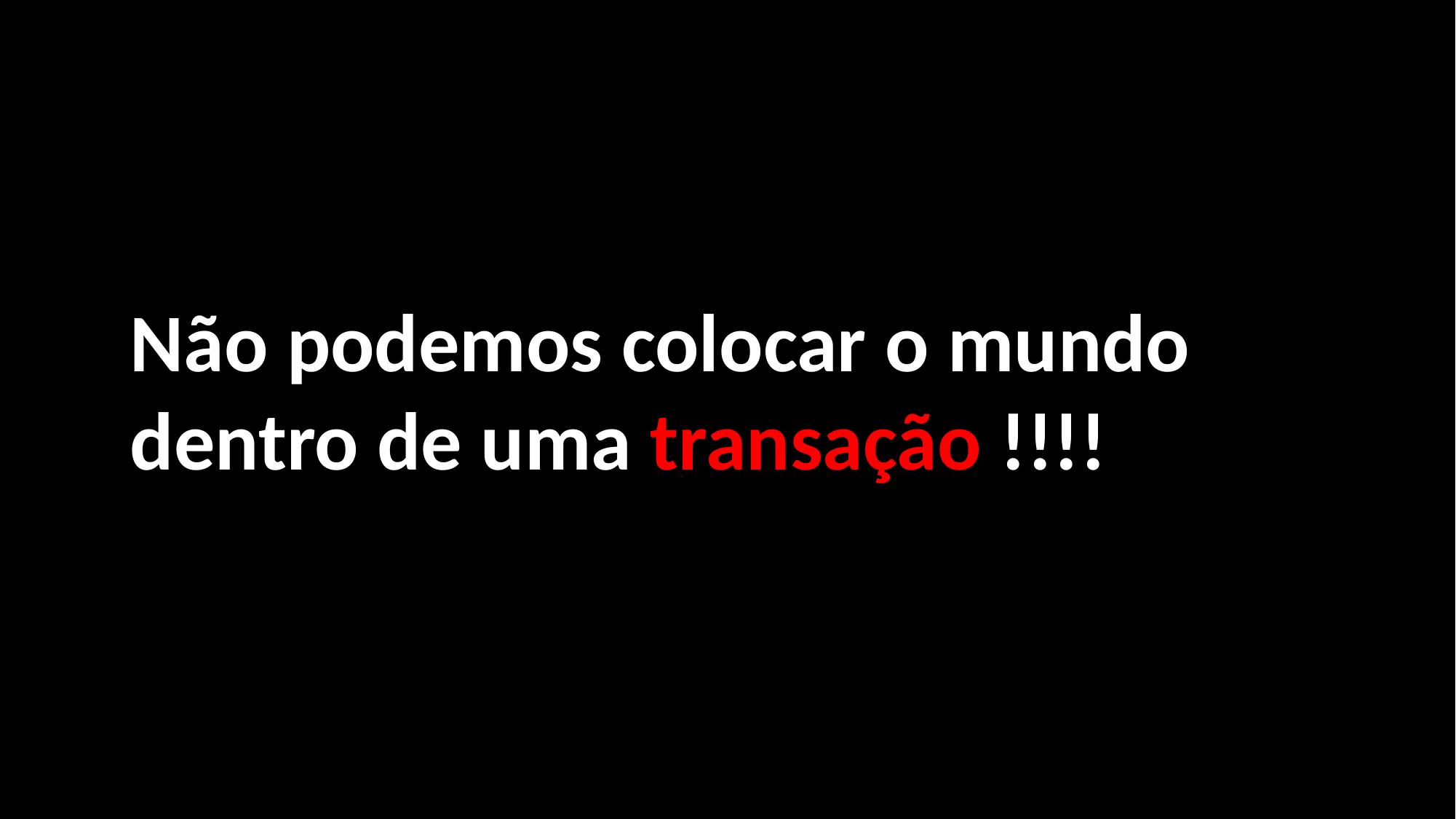

Não podemos colocar o mundo dentro de uma transação !!!!